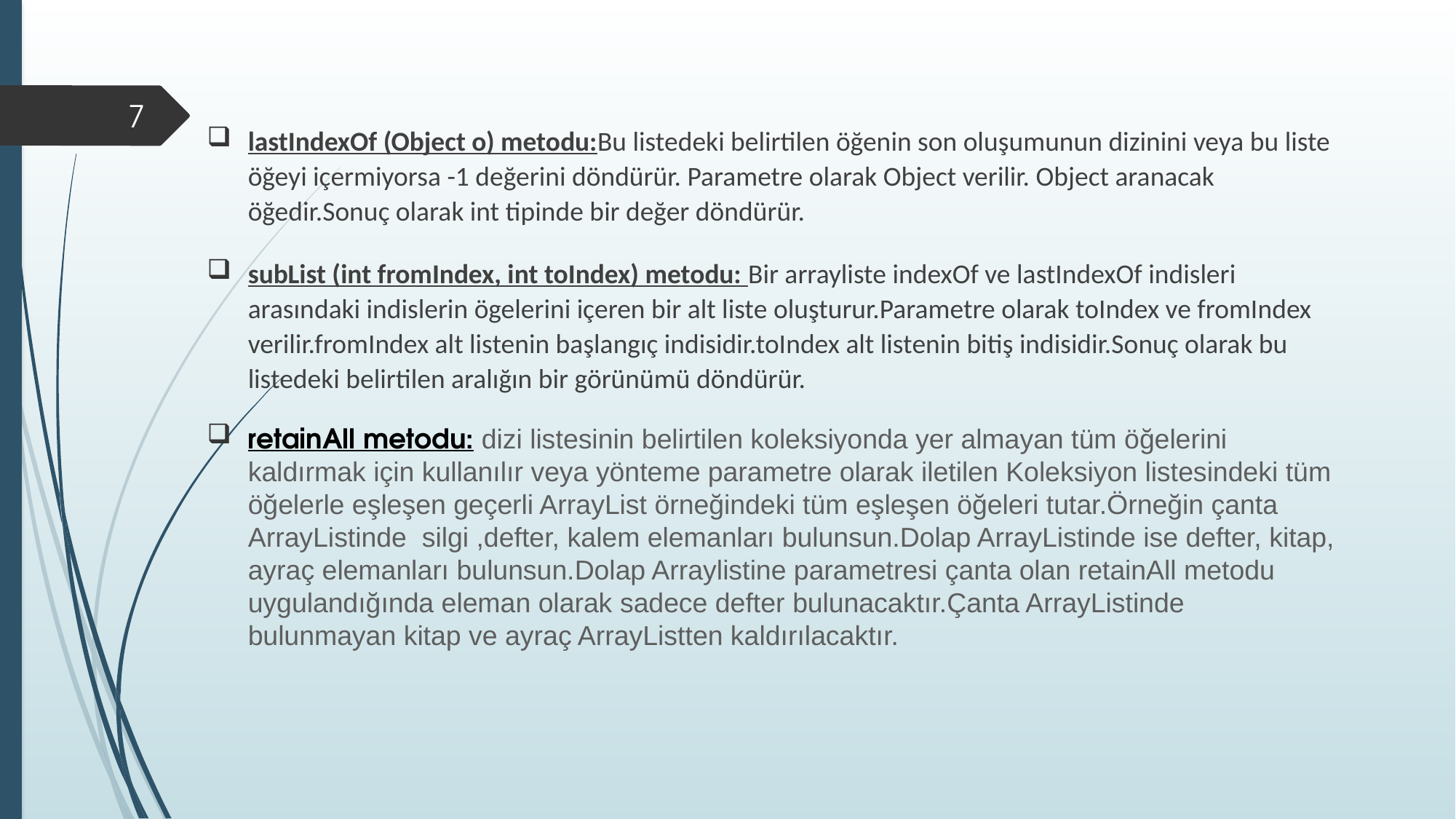

7
lastIndexOf (Object o) metodu:Bu listedeki belirtilen öğenin son oluşumunun dizinini veya bu liste öğeyi içermiyorsa -1 değerini döndürür. Parametre olarak Object verilir. Object aranacak öğedir.Sonuç olarak int tipinde bir değer döndürür.
subList (int fromIndex, int toIndex) metodu: Bir arrayliste indexOf ve lastIndexOf indisleri arasındaki indislerin ögelerini içeren bir alt liste oluşturur.Parametre olarak toIndex ve fromIndex verilir.fromIndex alt listenin başlangıç indisidir.toIndex alt listenin bitiş indisidir.Sonuç olarak bu listedeki belirtilen aralığın bir görünümü döndürür.
retainAll metodu: dizi listesinin belirtilen koleksiyonda yer almayan tüm öğelerini kaldırmak için kullanılır veya yönteme parametre olarak iletilen Koleksiyon listesindeki tüm öğelerle eşleşen geçerli ArrayList örneğindeki tüm eşleşen öğeleri tutar.Örneğin çanta ArrayListinde  silgi ,defter, kalem elemanları bulunsun.Dolap ArrayListinde ise defter, kitap, ayraç elemanları bulunsun.Dolap Arraylistine parametresi çanta olan retainAll metodu uygulandığında eleman olarak sadece defter bulunacaktır.Çanta ArrayListinde bulunmayan kitap ve ayraç ArrayListten kaldırılacaktır.